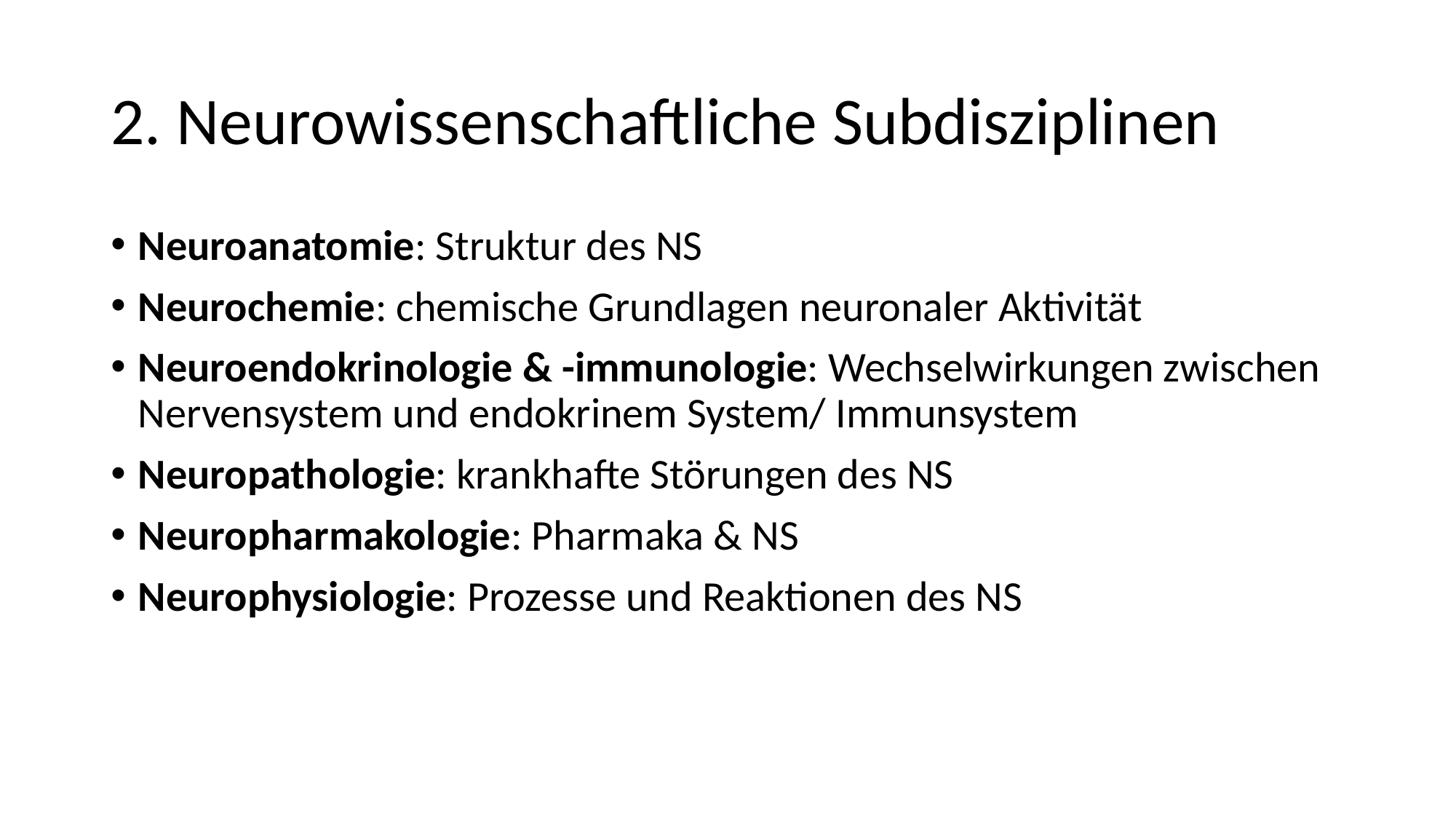

# 2. Neurowissenschaftliche Subdisziplinen
Neuroanatomie: Struktur des NS
Neurochemie: chemische Grundlagen neuronaler Aktivität
Neuroendokrinologie & -immunologie: Wechselwirkungen zwischen Nervensystem und endokrinem System/ Immunsystem
Neuropathologie: krankhafte Störungen des NS
Neuropharmakologie: Pharmaka & NS
Neurophysiologie: Prozesse und Reaktionen des NS